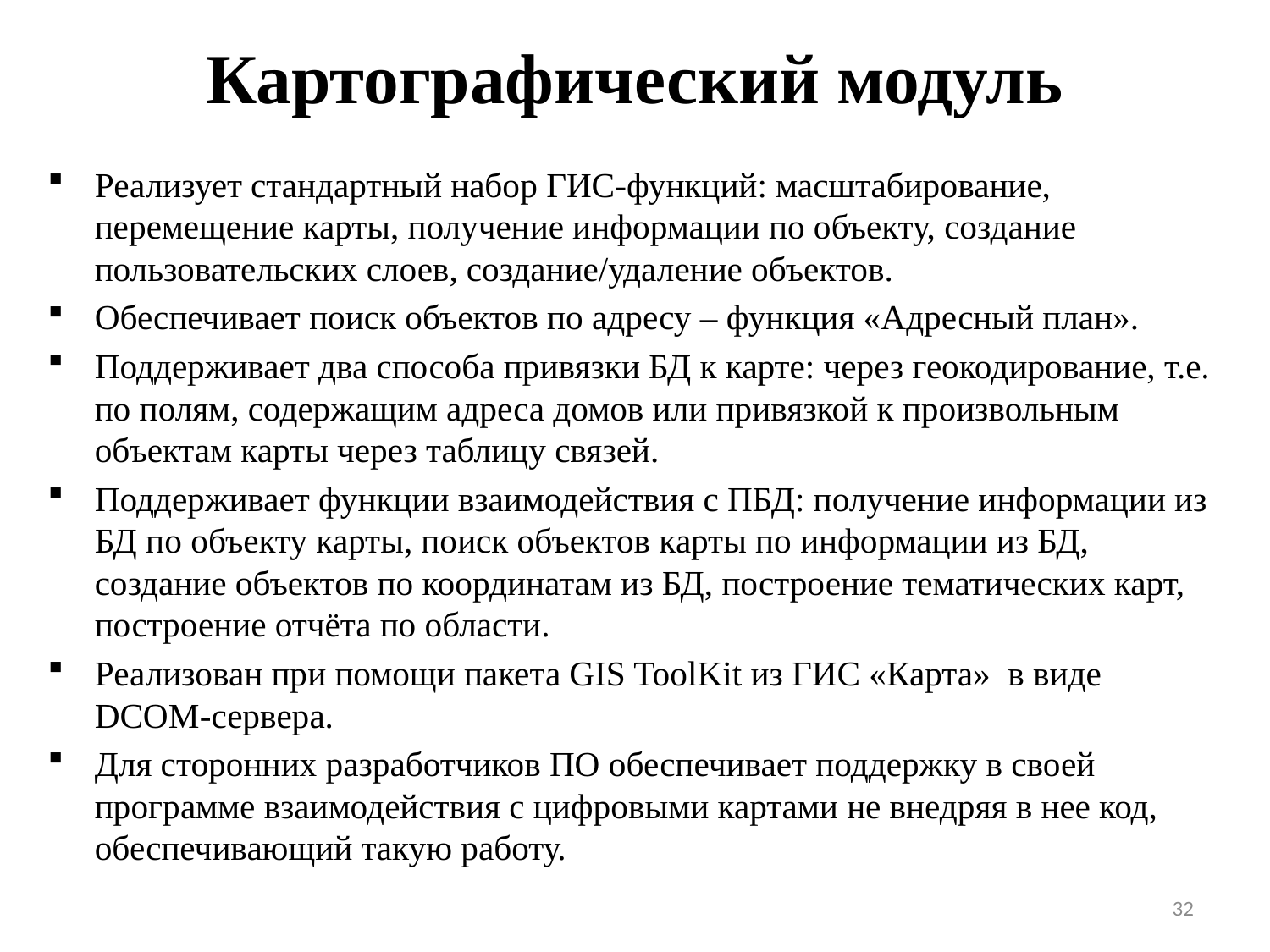

# Картографический модуль
Реализует стандартный набор ГИС-функций: масштабирование, перемещение карты, получение информации по объекту, создание пользовательских слоев, создание/удаление объектов.
Обеспечивает поиск объектов по адресу – функция «Адресный план».
Поддерживает два способа привязки БД к карте: через геокодирование, т.е. по полям, содержащим адреса домов или привязкой к произвольным объектам карты через таблицу связей.
Поддерживает функции взаимодействия с ПБД: получение информации из БД по объекту карты, поиск объектов карты по информации из БД, создание объектов по координатам из БД, построение тематических карт, построение отчёта по области.
Реализован при помощи пакета GIS ToolKit из ГИС «Карта»  в виде DCOM-сервера.
Для сторонних разработчиков ПО обеспечивает поддержку в своей программе взаимодействия с цифровыми картами не внедряя в нее код, обеспечивающий такую работу.
32